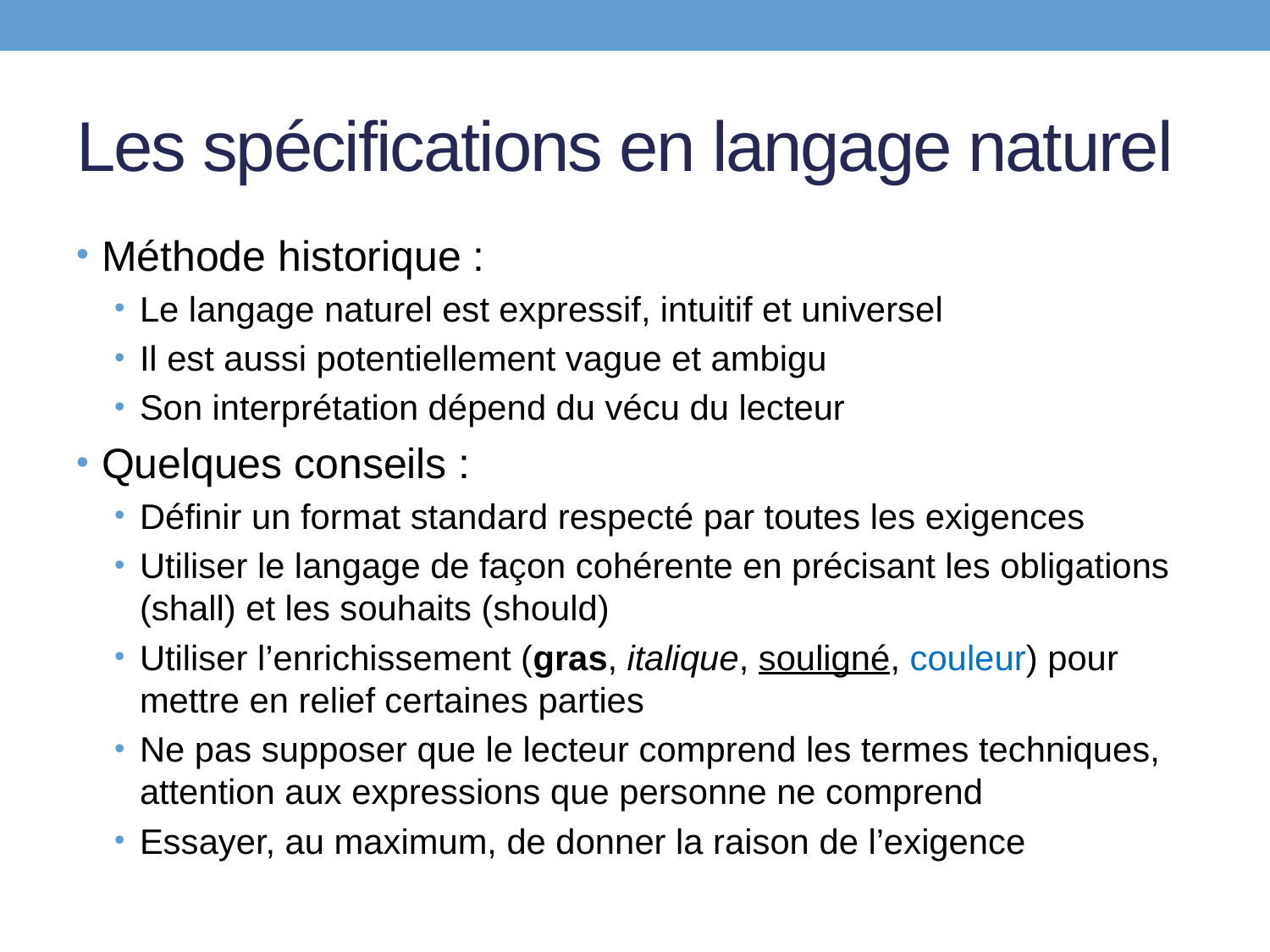

# Les spécifications en langage naturel
Méthode historique :
Le langage naturel est expressif, intuitif et universel
Il est aussi potentiellement vague et ambigu
Son interprétation dépend du vécu du lecteur
Quelques conseils :
Définir un format standard respecté par toutes les exigences
Utiliser le langage de façon cohérente en précisant les obligations (shall) et les souhaits (should)
Utiliser l’enrichissement (gras, italique, souligné, couleur) pour mettre en relief certaines parties
Ne pas supposer que le lecteur comprend les termes techniques, attention aux expressions que personne ne comprend
Essayer, au maximum, de donner la raison de l’exigence